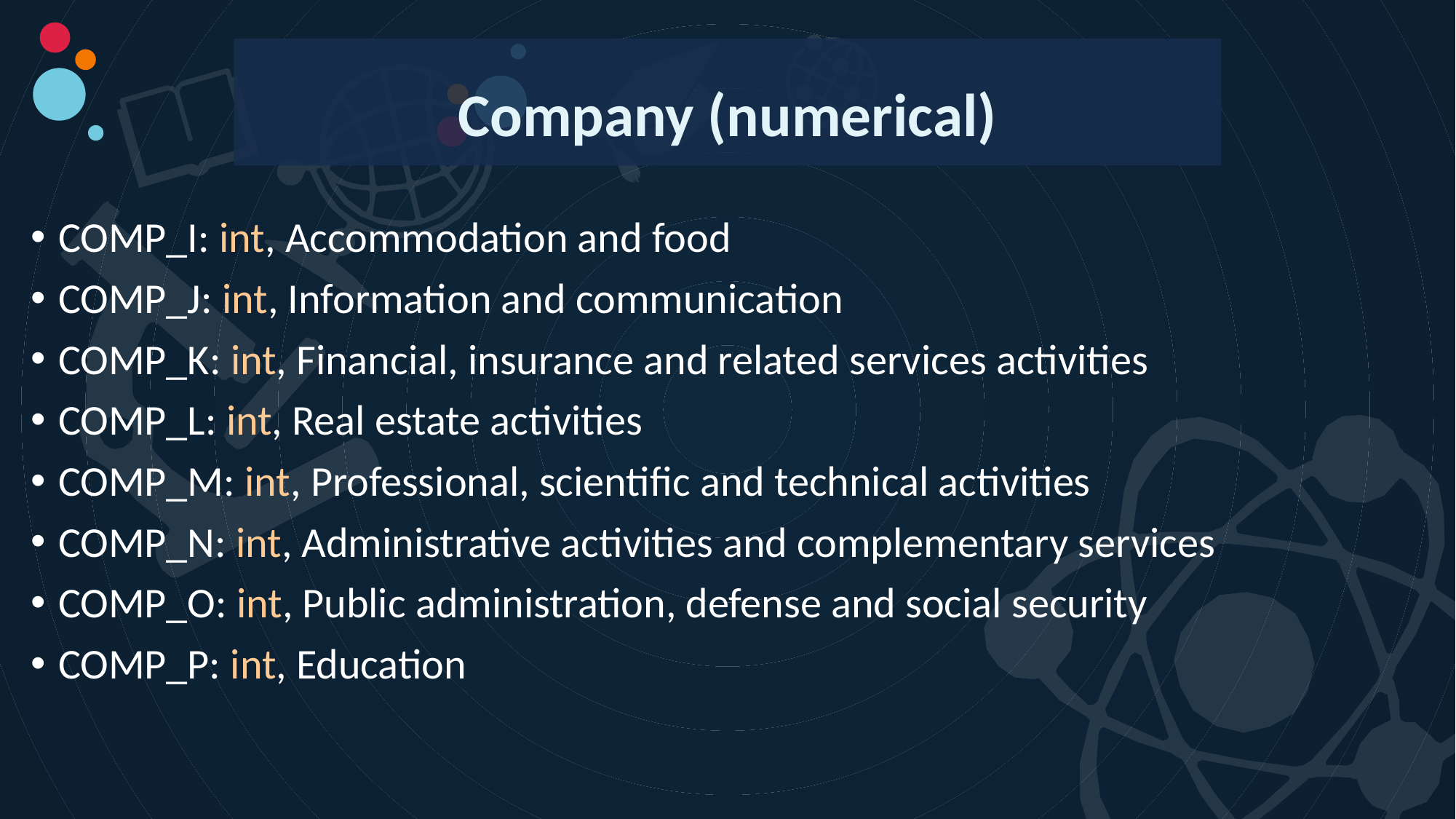

Company (numerical)
COMP_I: int, Accommodation and food
COMP_J: int, Information and communication
COMP_K: int, Financial, insurance and related services activities
COMP_L: int, Real estate activities
COMP_M: int, Professional, scientific and technical activities
COMP_N: int, Administrative activities and complementary services
COMP_O: int, Public administration, defense and social security
COMP_P: int, Education